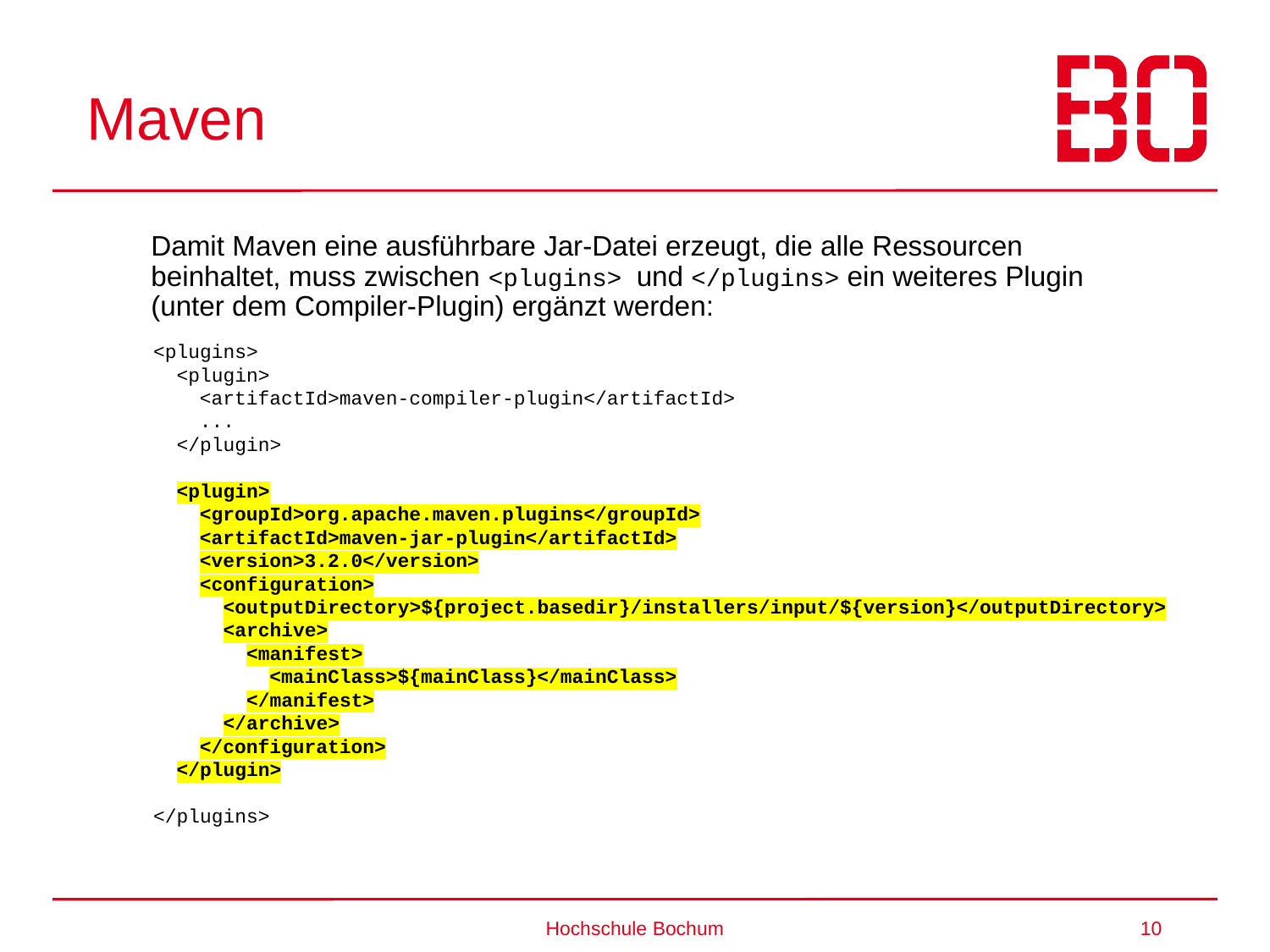

# Maven

Damit Maven eine ausführbare Jar-Datei erzeugt, die alle Ressourcen beinhaltet, muss zwischen <plugins> und </plugins> ein weiteres Plugin (unter dem Compiler-Plugin) ergänzt werden:

<plugins>
  <plugin>
    <artifactId>maven-compiler-plugin</artifactId>
    ...
  </plugin>

  <plugin>
    <groupId>org.apache.maven.plugins</groupId>
    <artifactId>maven-jar-plugin</artifactId>
    <version>3.2.0</version>
    <configuration>
      <outputDirectory>${project.basedir}/installers/input/${version}</outputDirectory>
      <archive>
        <manifest>
          <mainClass>${mainClass}</mainClass>
        </manifest>
      </archive>
    </configuration>
  </plugin>

</plugins>
Hochschule Bochum

10